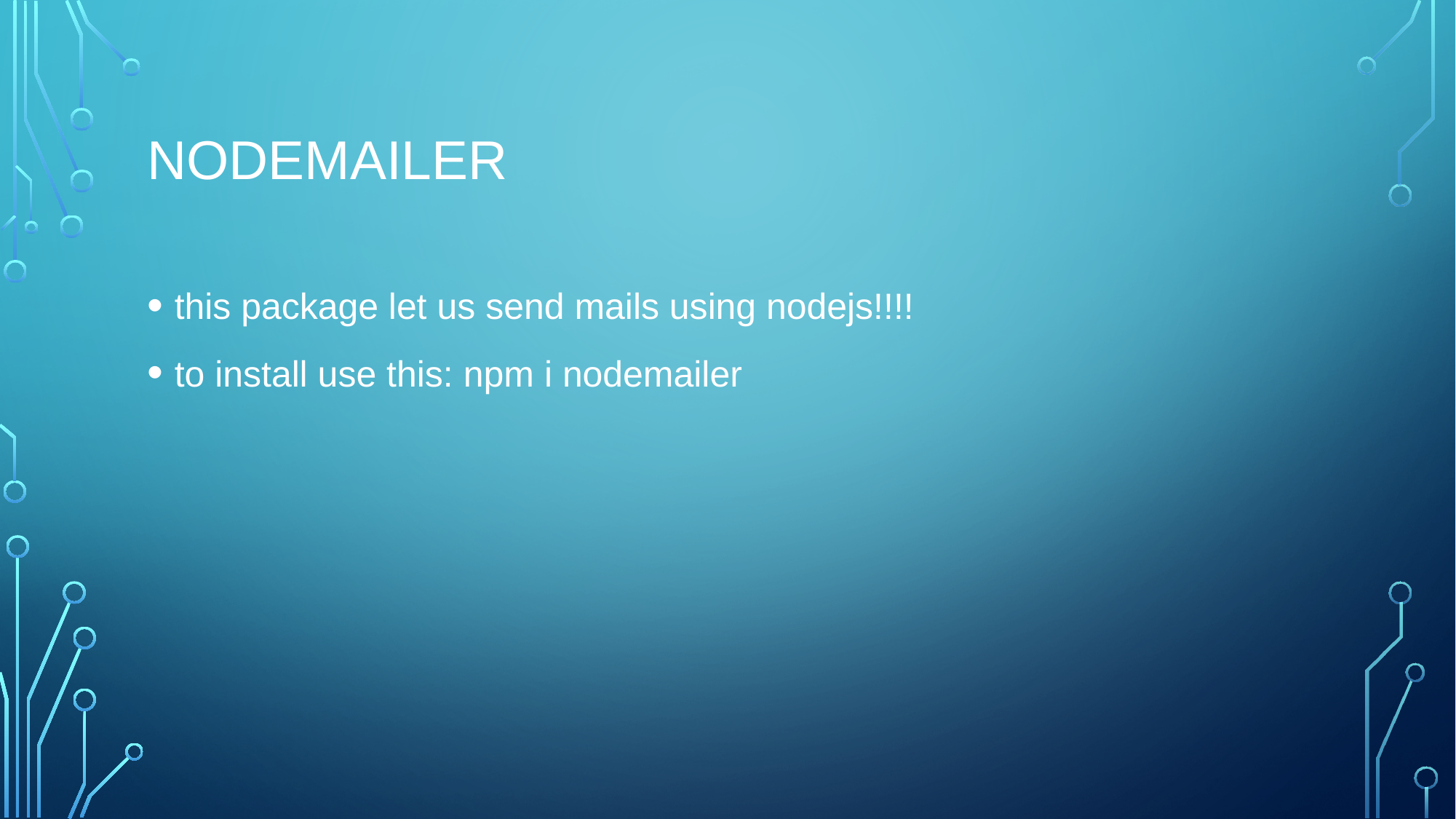

# nodemailer
this package let us send mails using nodejs!!!!
to install use this: npm i nodemailer